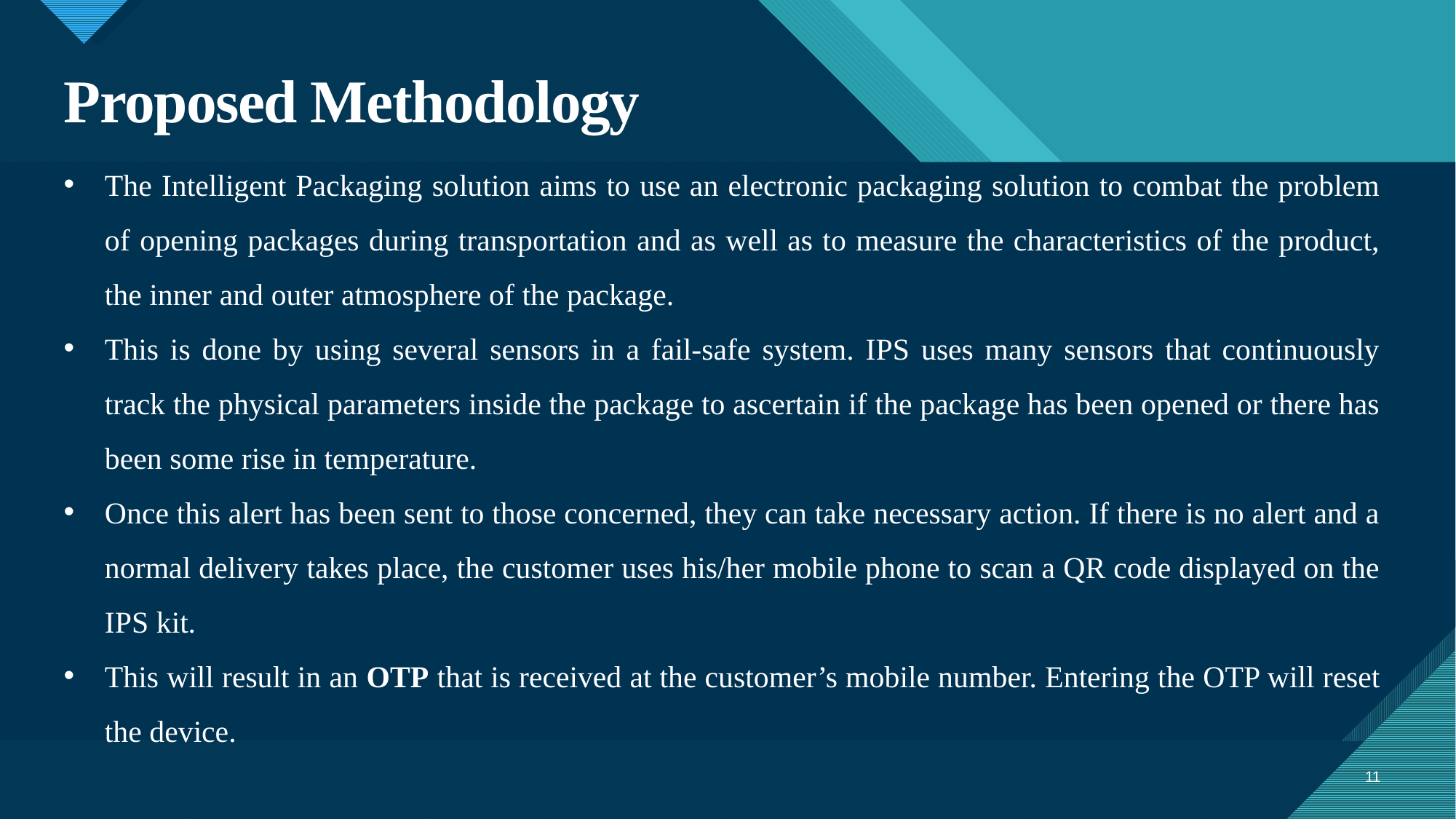

# Proposed Methodology
The Intelligent Packaging solution aims to use an electronic packaging solution to combat the problem of opening packages during transportation and as well as to measure the characteristics of the product, the inner and outer atmosphere of the package.
This is done by using several sensors in a fail-safe system. IPS uses many sensors that continuously track the physical parameters inside the package to ascertain if the package has been opened or there has been some rise in temperature.
Once this alert has been sent to those concerned, they can take necessary action. If there is no alert and a normal delivery takes place, the customer uses his/her mobile phone to scan a QR code displayed on the IPS kit.
This will result in an OTP that is received at the customer’s mobile number. Entering the OTP will reset the device.

11